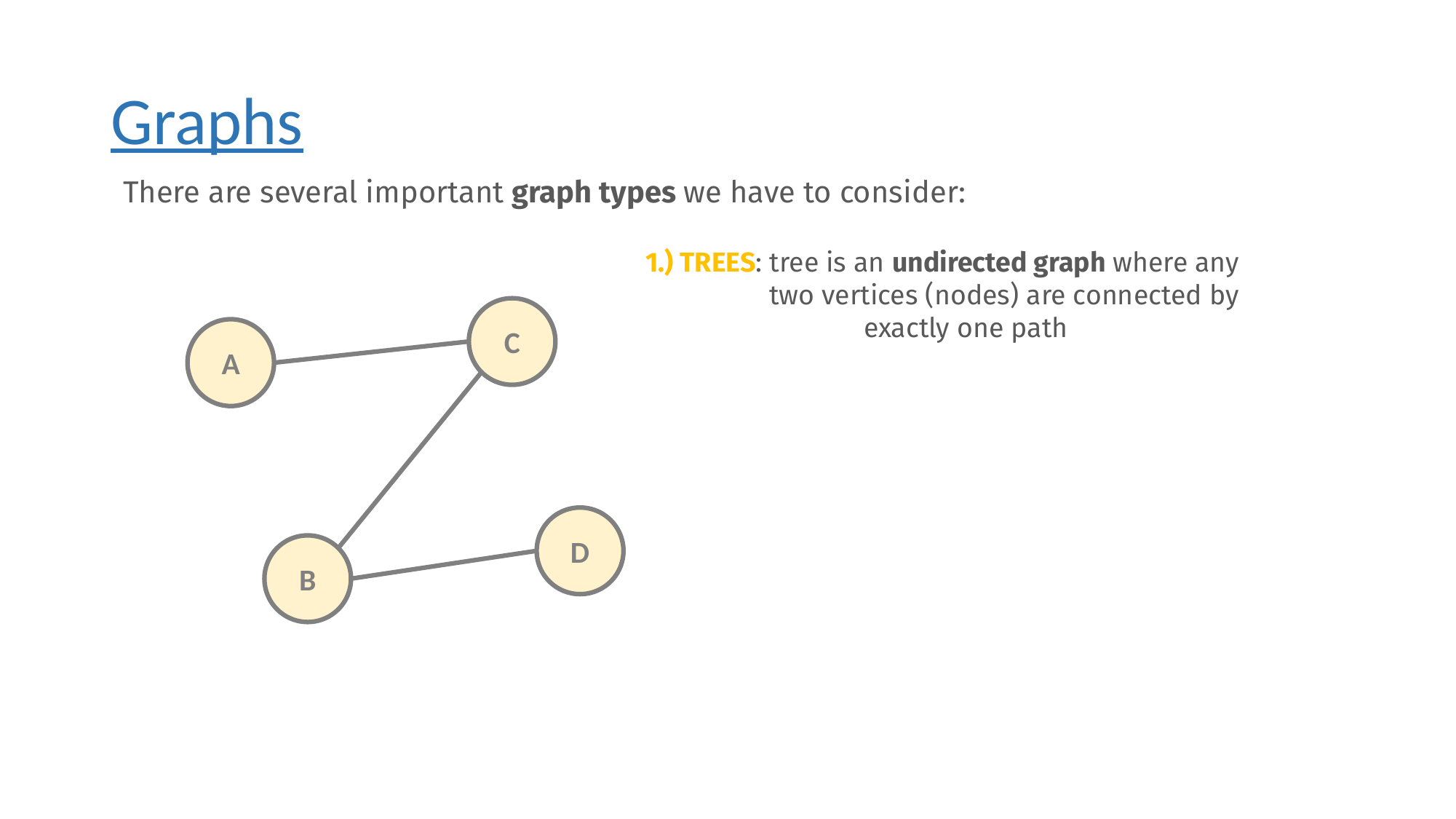

# Graphs
There are several important graph types we have to consider:
1.) TREES: tree is an undirected graph where any
	  two vertices (nodes) are connected by
		exactly one path
C
A
D
B